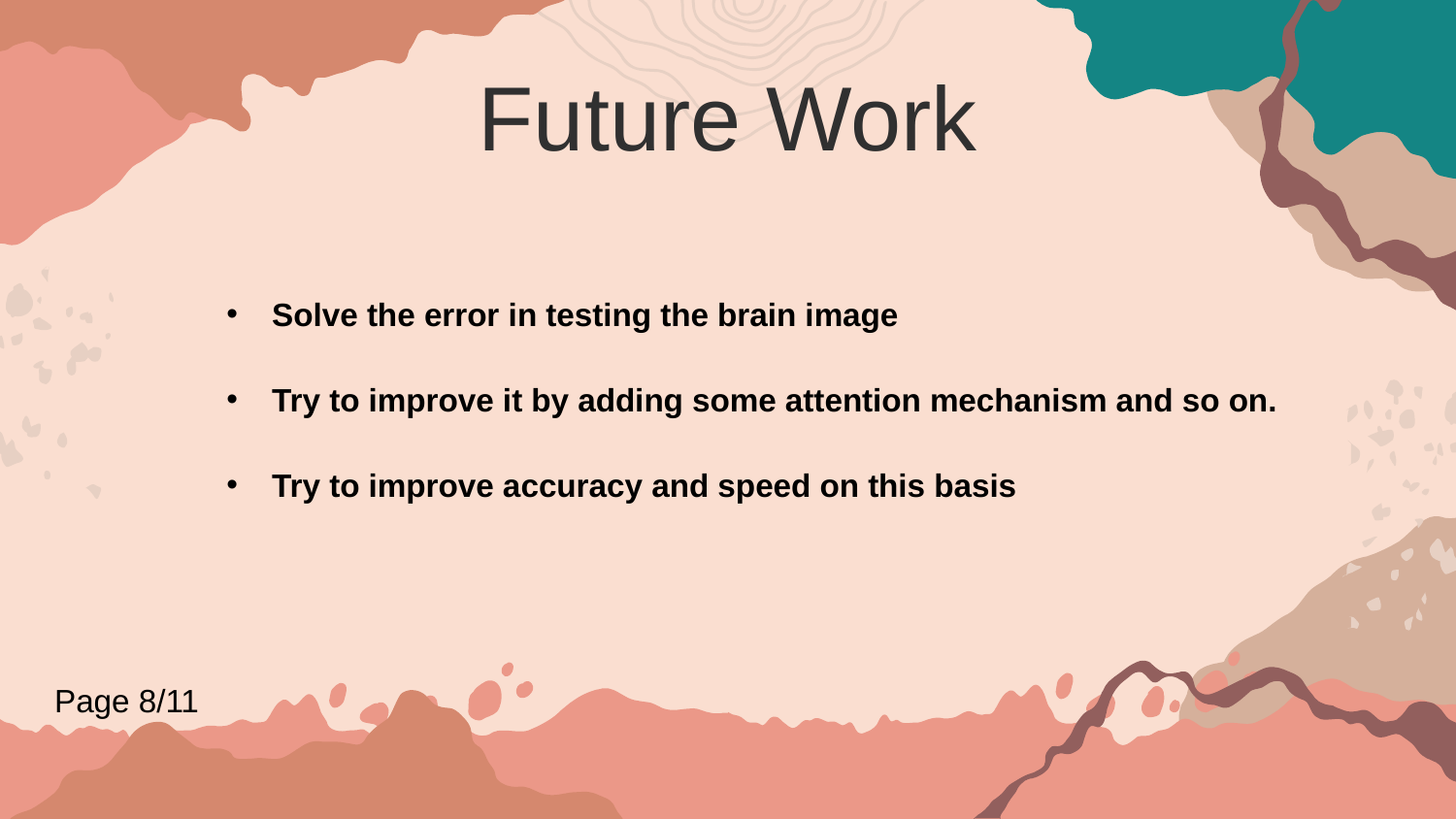

# Future Work
Solve the error in testing the brain image

Try to improve it by adding some attention mechanism and so on.

Try to improve accuracy and speed on this basis
Page 8/11